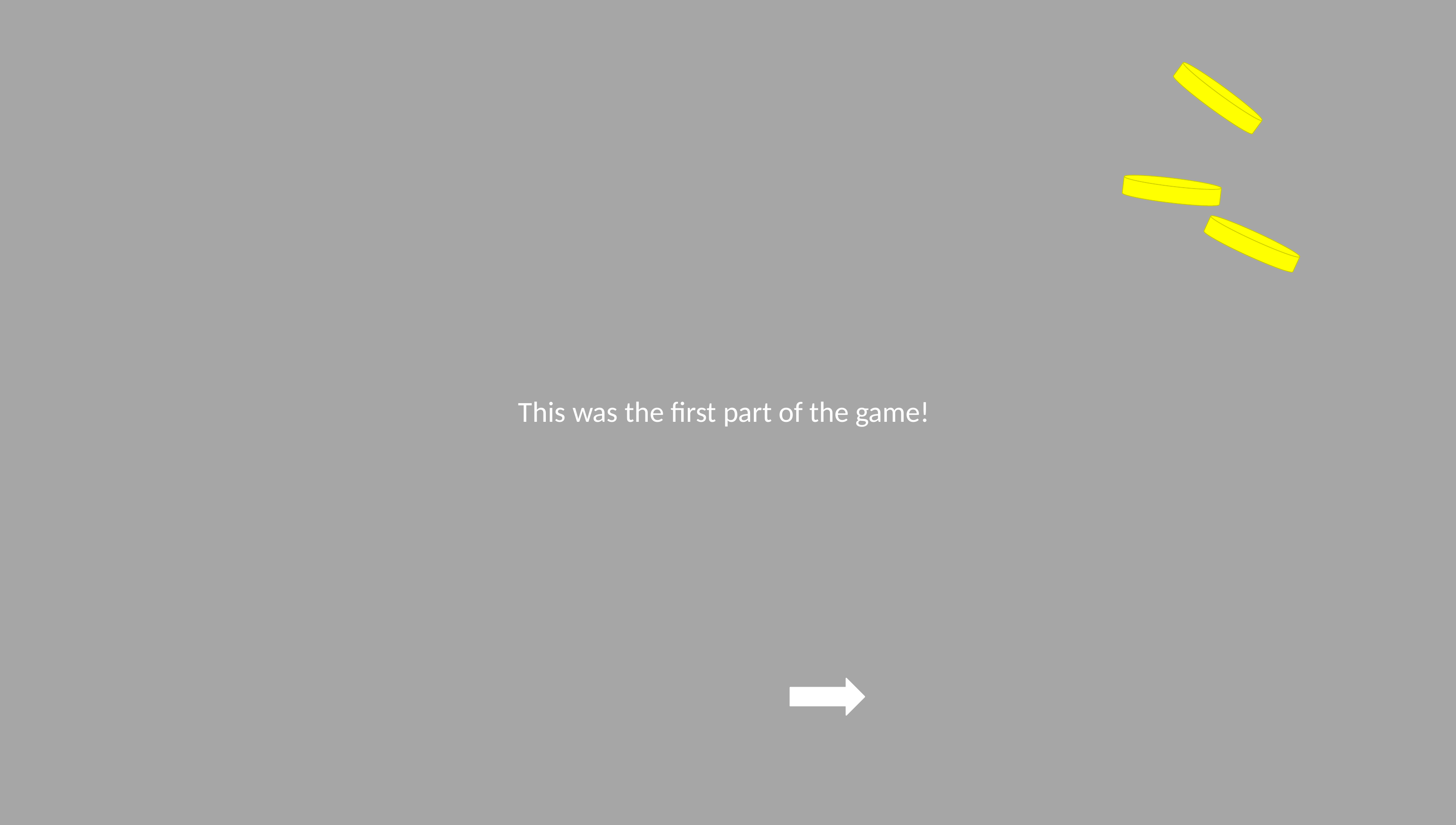

This was the first part of the game!